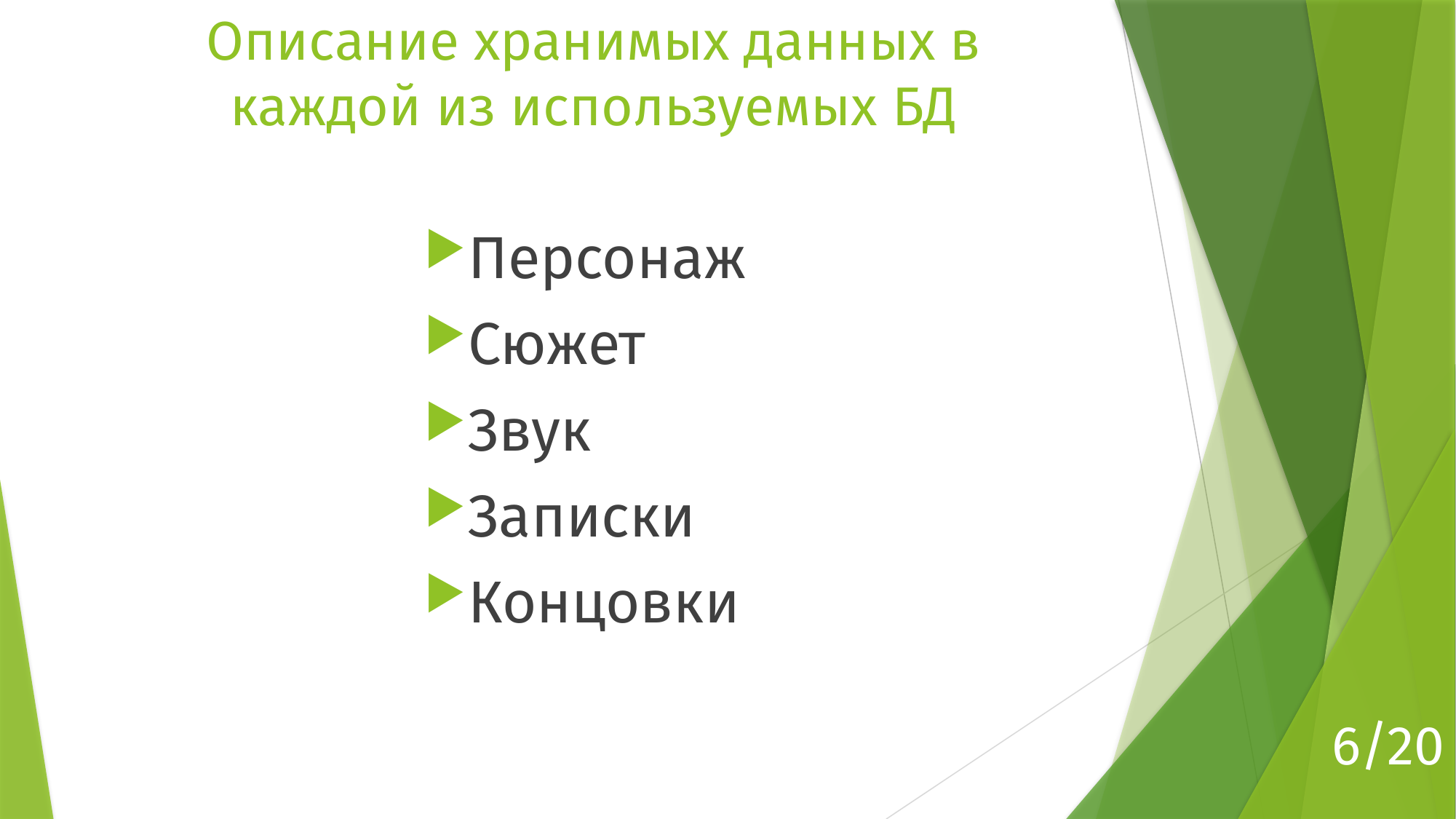

# Описание хранимых данных в каждой из используемых БД
Персонаж
Сюжет
Звук
Записки
Концовки

6/20